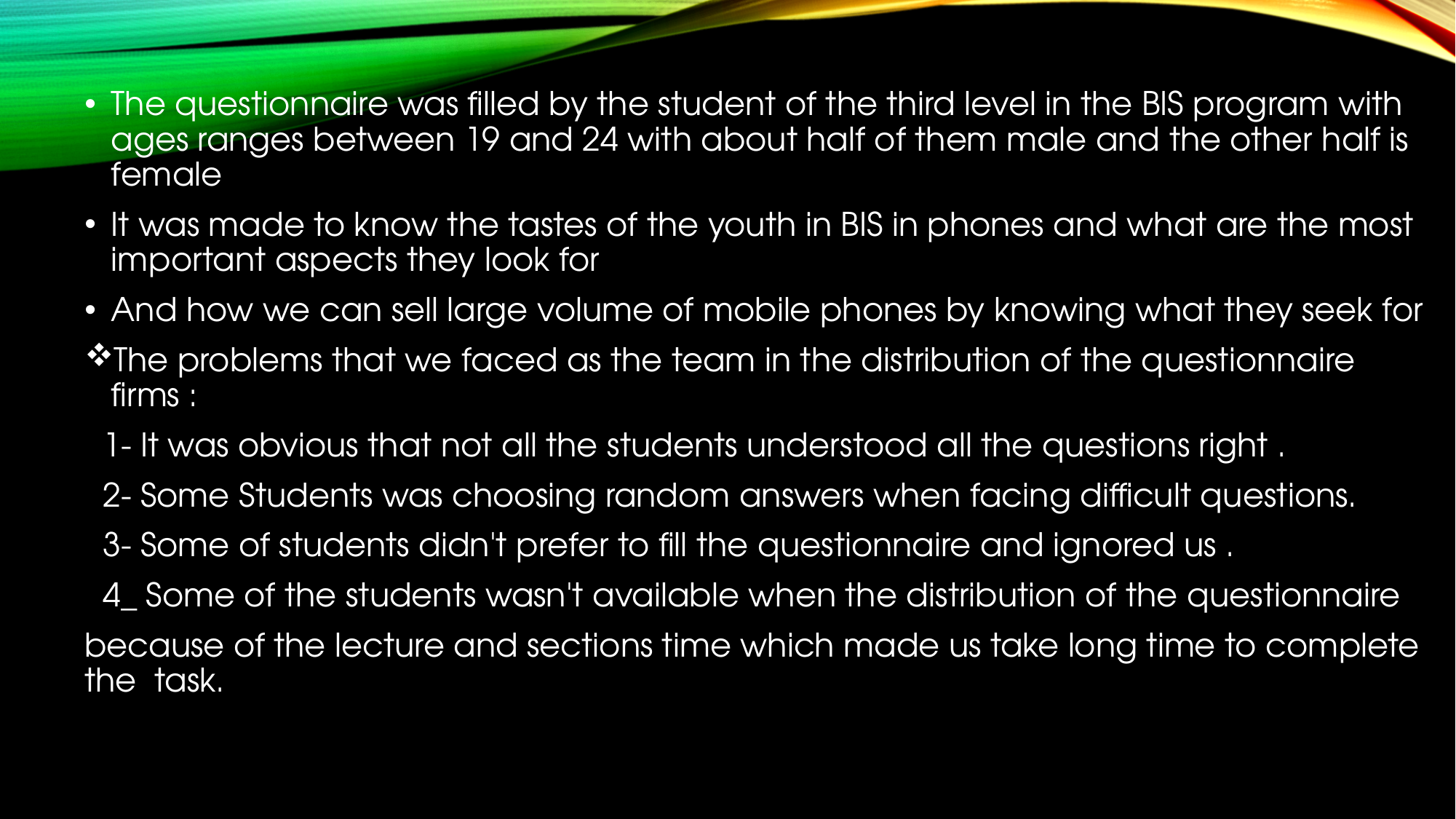

The questionnaire was filled by the student of the third level in the BIS program with ages ranges between 19 and 24 with about half of them male and the other half is female
It was made to know the tastes of the youth in BIS in phones and what are the most important aspects they look for
And how we can sell large volume of mobile phones by knowing what they seek for
The problems that we faced as the team in the distribution of the questionnaire firms :
  1- It was obvious that not all the students understood all the questions right .
  2- Some Students was choosing random answers when facing difficult questions.
  3- Some of students didn't prefer to fill the questionnaire and ignored us .
  4_ Some of the students wasn't available when the distribution of the questionnaire
because of the lecture and sections time which made us take long time to complete the  task.